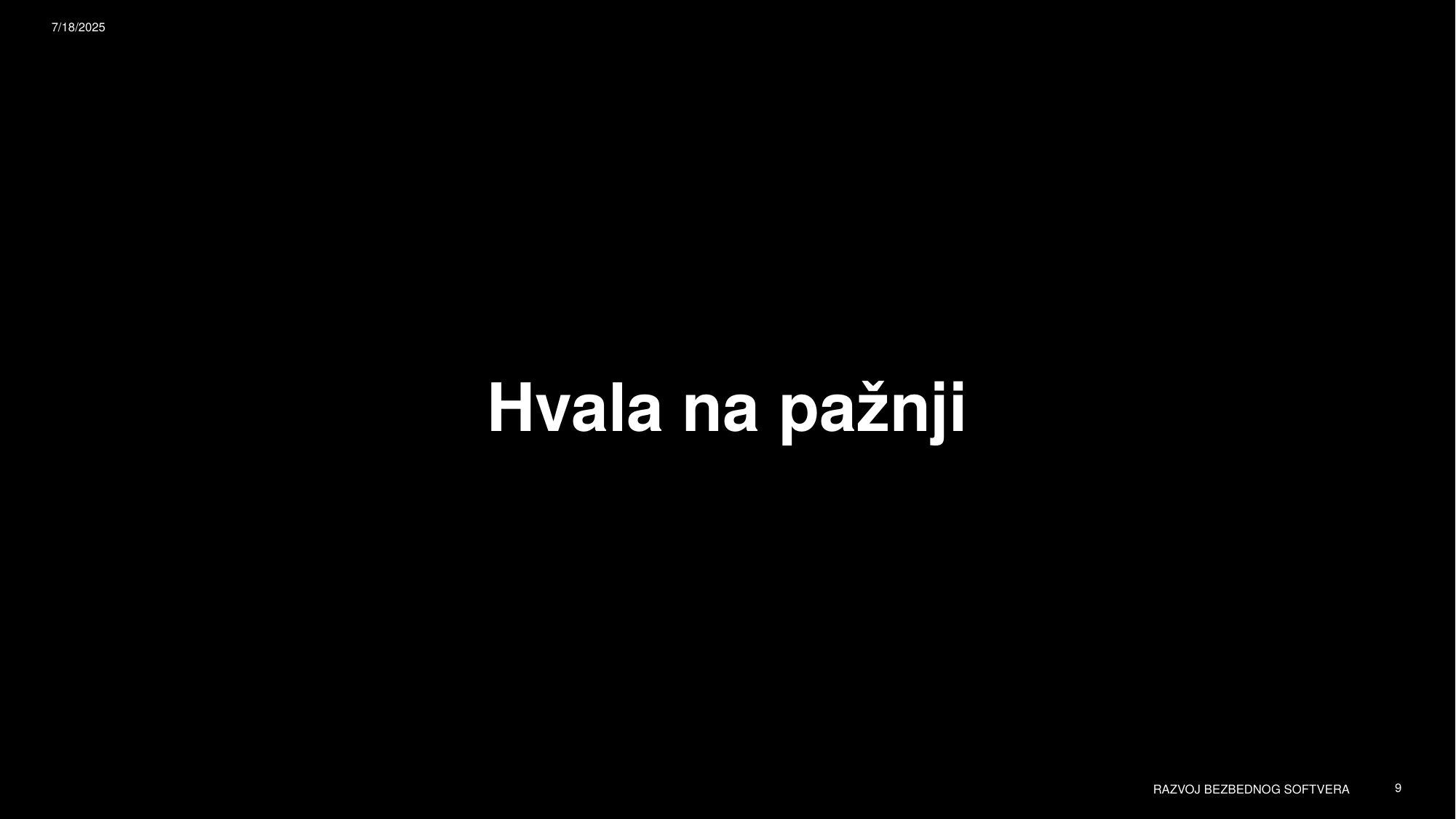

7/18/2025
# Hvala na pažnji
RAZVOJ BEZBEDNOG SOFTVERA
9